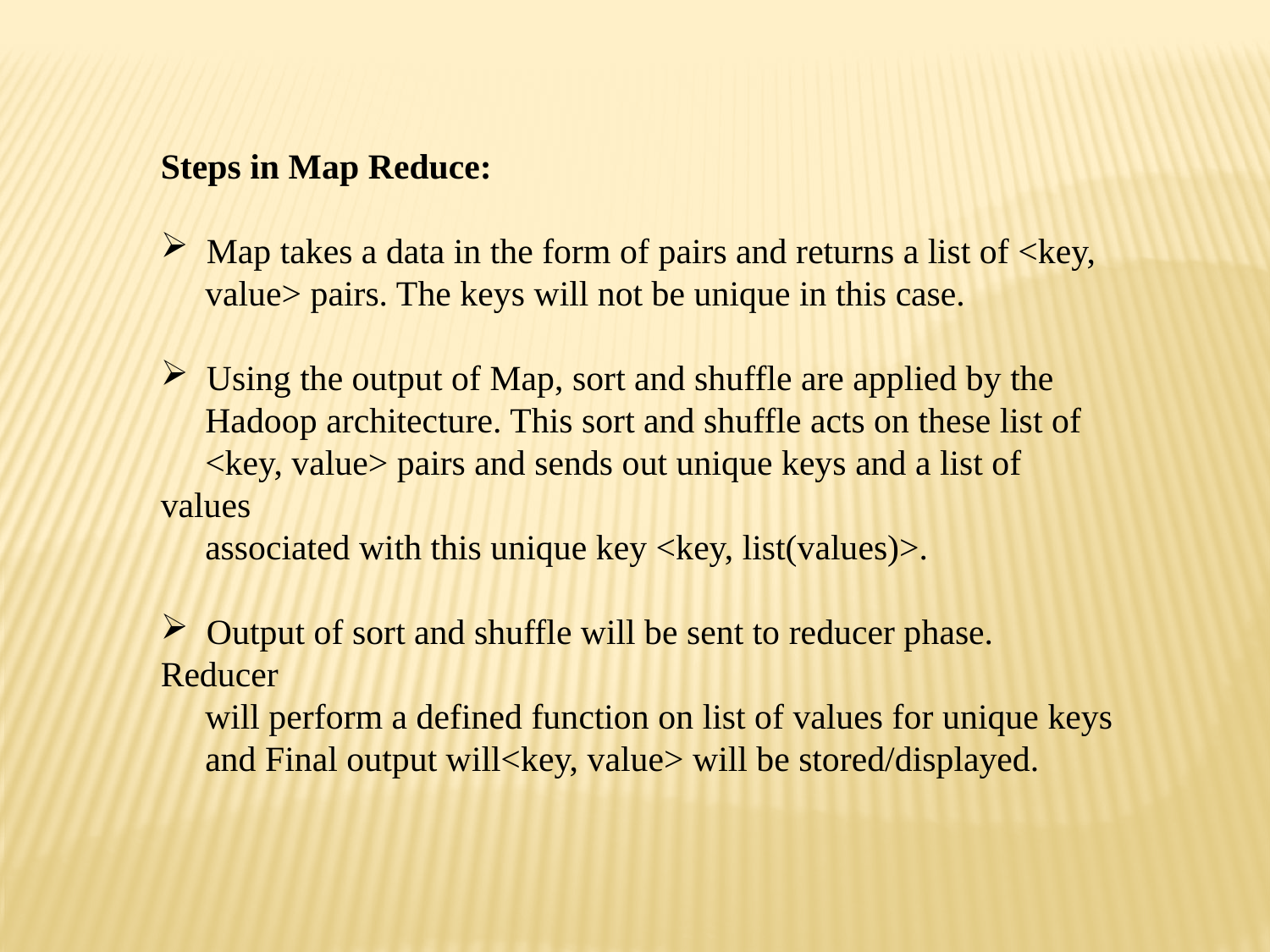

Steps in Map Reduce:

  Map takes a data in the form of pairs and returns a list of <key,
     value> pairs. The keys will not be unique in this case.

  Using the output of Map, sort and shuffle are applied by the
     Hadoop architecture. This sort and shuffle acts on these list of
     <key, value> pairs and sends out unique keys and a list of values
     associated with this unique key <key, list(values)>.

  Output of sort and shuffle will be sent to reducer phase. Reducer
     will perform a defined function on list of values for unique keys
     and Final output will<key, value> will be stored/displayed.